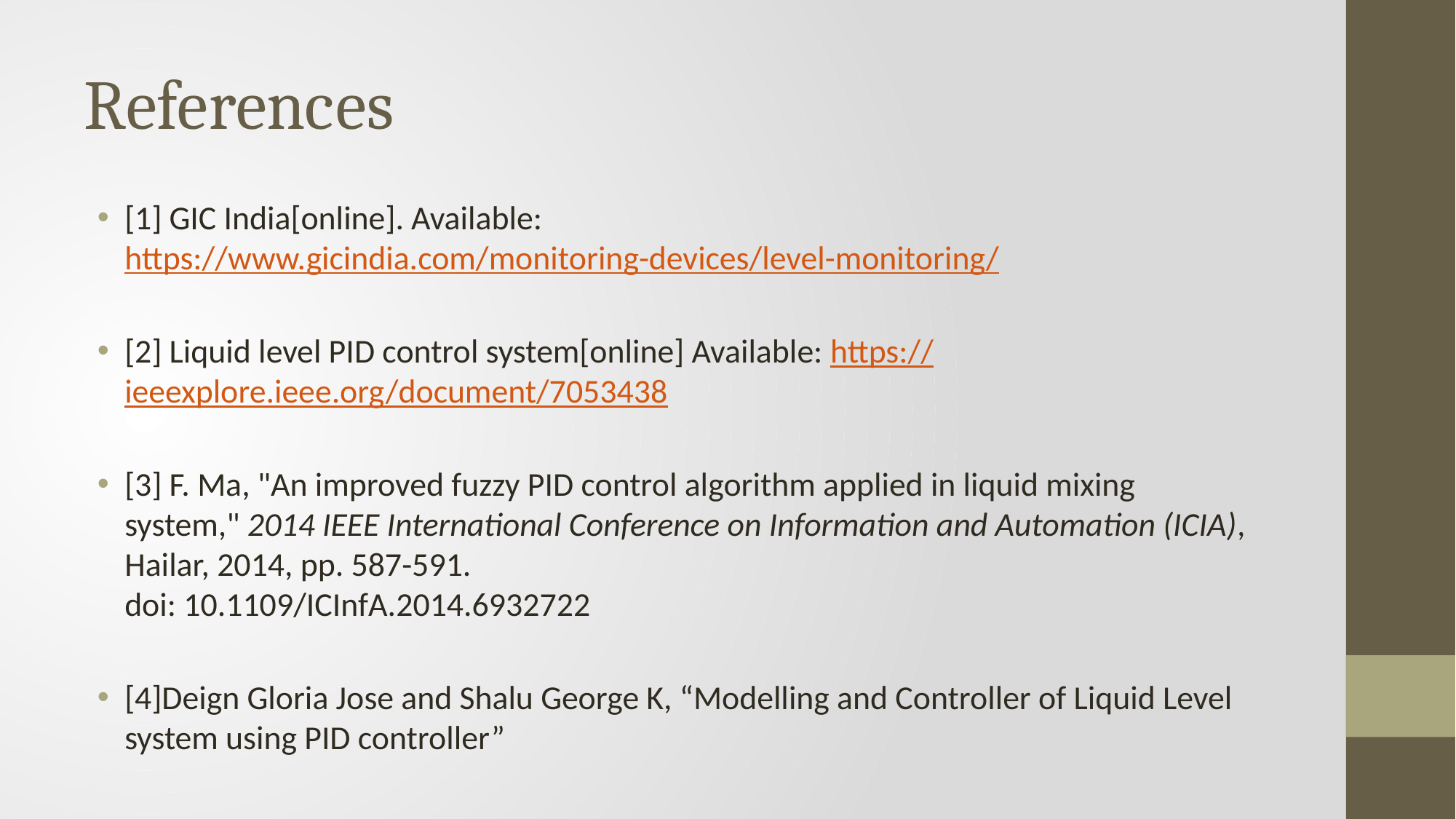

# References
[1] GIC India[online]. Available: https://www.gicindia.com/monitoring-devices/level-monitoring/

[2] Liquid level PID control system[online] Available: https://ieeexplore.ieee.org/document/7053438

[3] F. Ma, "An improved fuzzy PID control algorithm applied in liquid mixing system," 2014 IEEE International Conference on Information and Automation (ICIA), Hailar, 2014, pp. 587-591.
doi: 10.1109/ICInfA.2014.6932722

[4]Deign Gloria Jose and Shalu George K, “Modelling and Controller of Liquid Level system using PID controller”